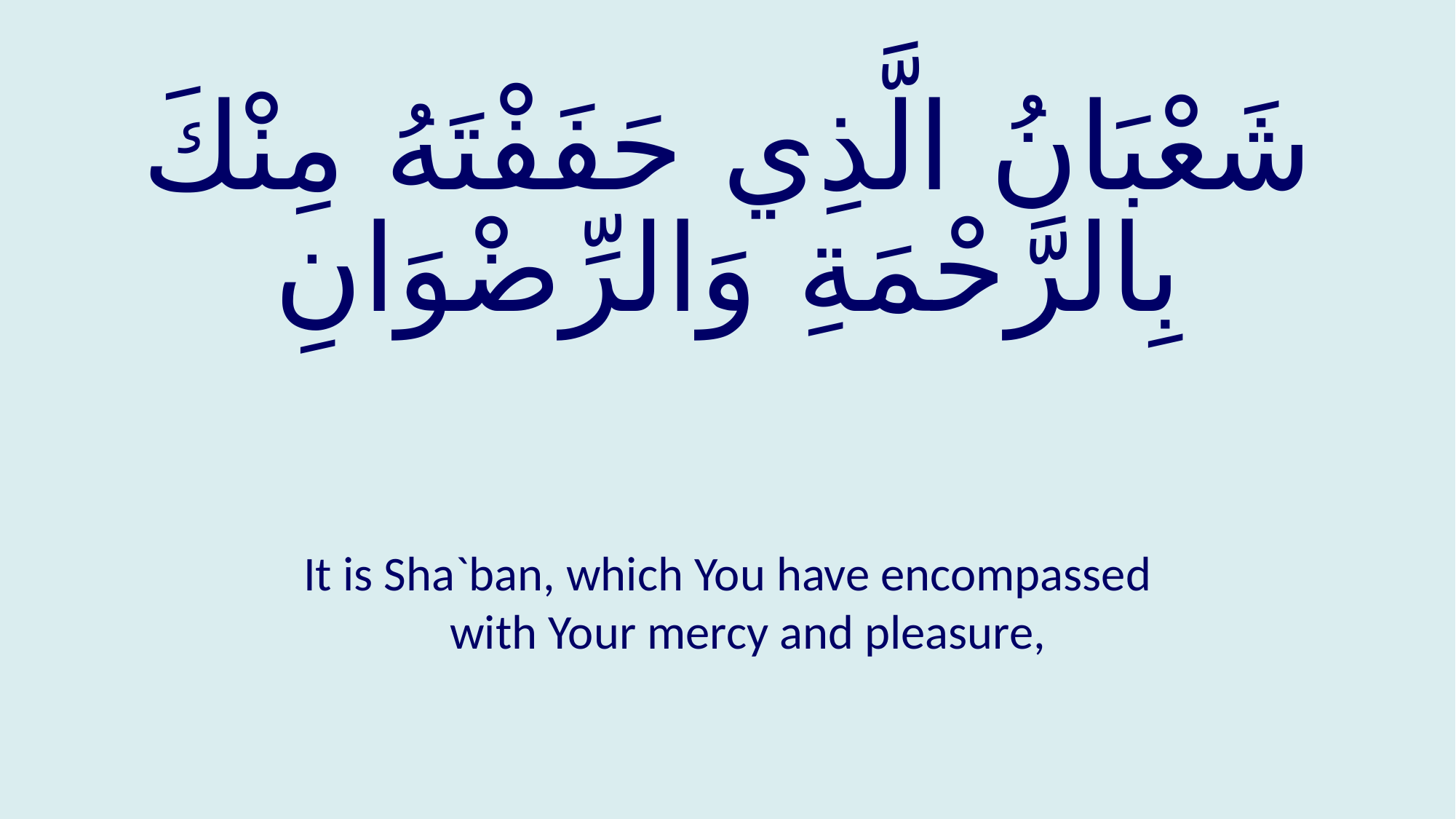

# شَعْبَانُ الَّذِي حَفَفْتَهُ مِنْكَ بِالرَّحْمَةِ وَالرِّضْوَانِ
It is Sha`ban, which You have encompassed with Your mercy and pleasure,